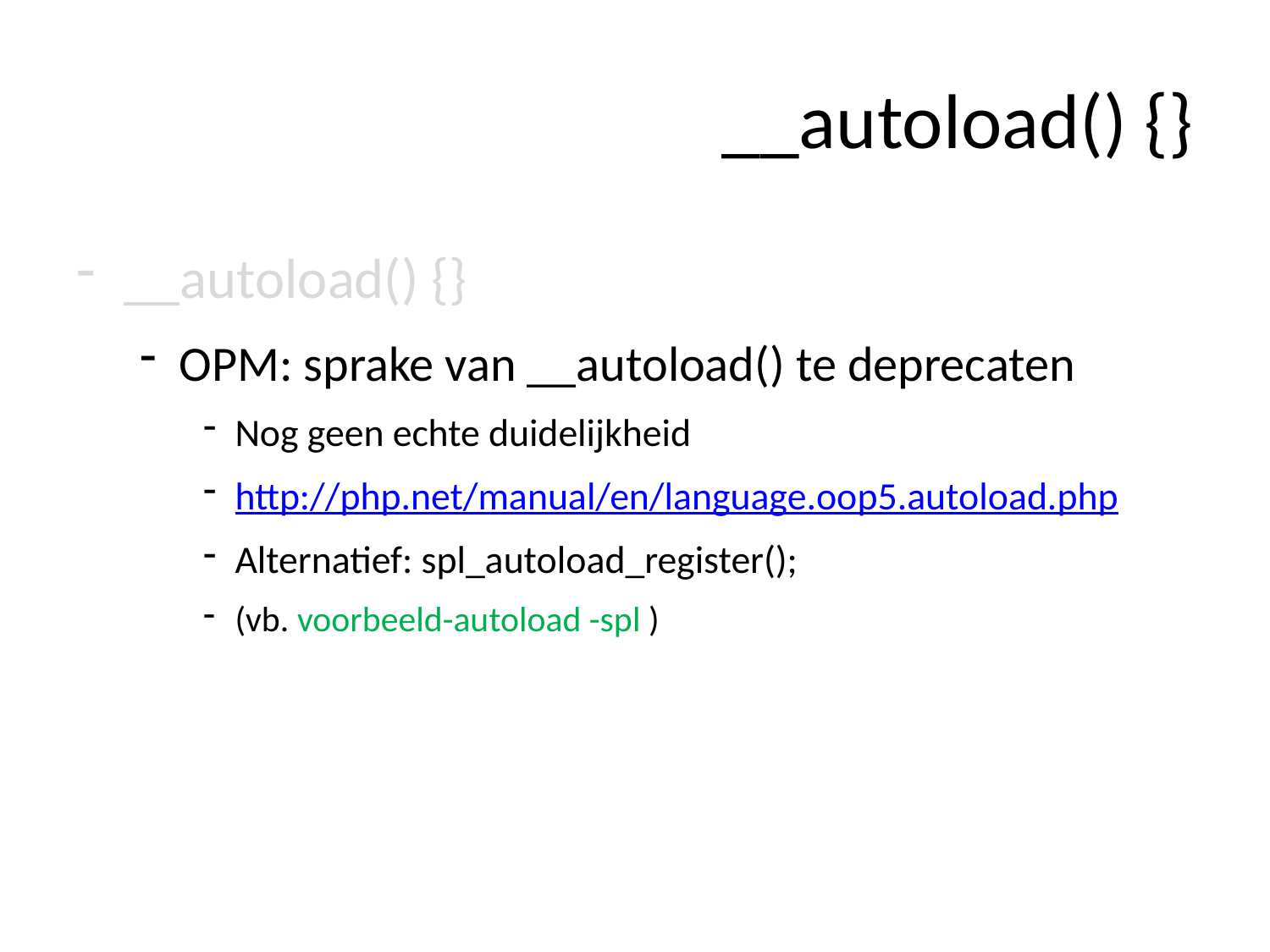

# __autoload() {}
__autoload() {}
OPM: sprake van __autoload() te deprecaten
Nog geen echte duidelijkheid
http://php.net/manual/en/language.oop5.autoload.php
Alternatief: spl_autoload_register();
(vb. voorbeeld-autoload -spl )